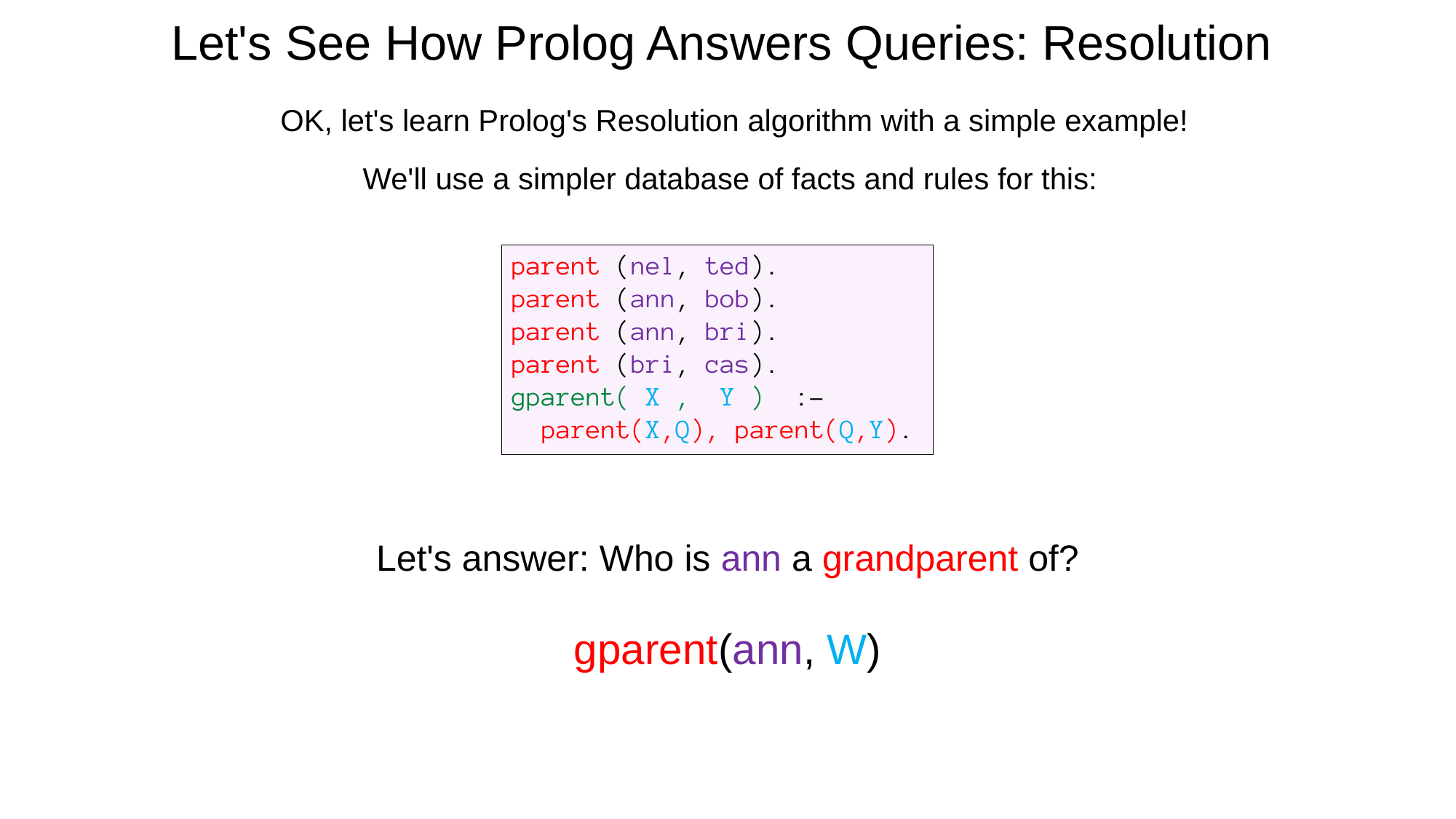

# Let's See How Prolog Answers Queries: Resolution
OK, let's learn Prolog's Resolution algorithm with a simple example!
We'll use a simpler database of facts and rules for this:
parent (nel, ted).
parent (ann, bob).
parent (ann, bri).
parent (bri, cas).
gparent( X ,  Y )  :-
  parent(X,Q), parent(Q,Y).

Let's answer: Who is ann a grandparent of?

gparent(ann, W)